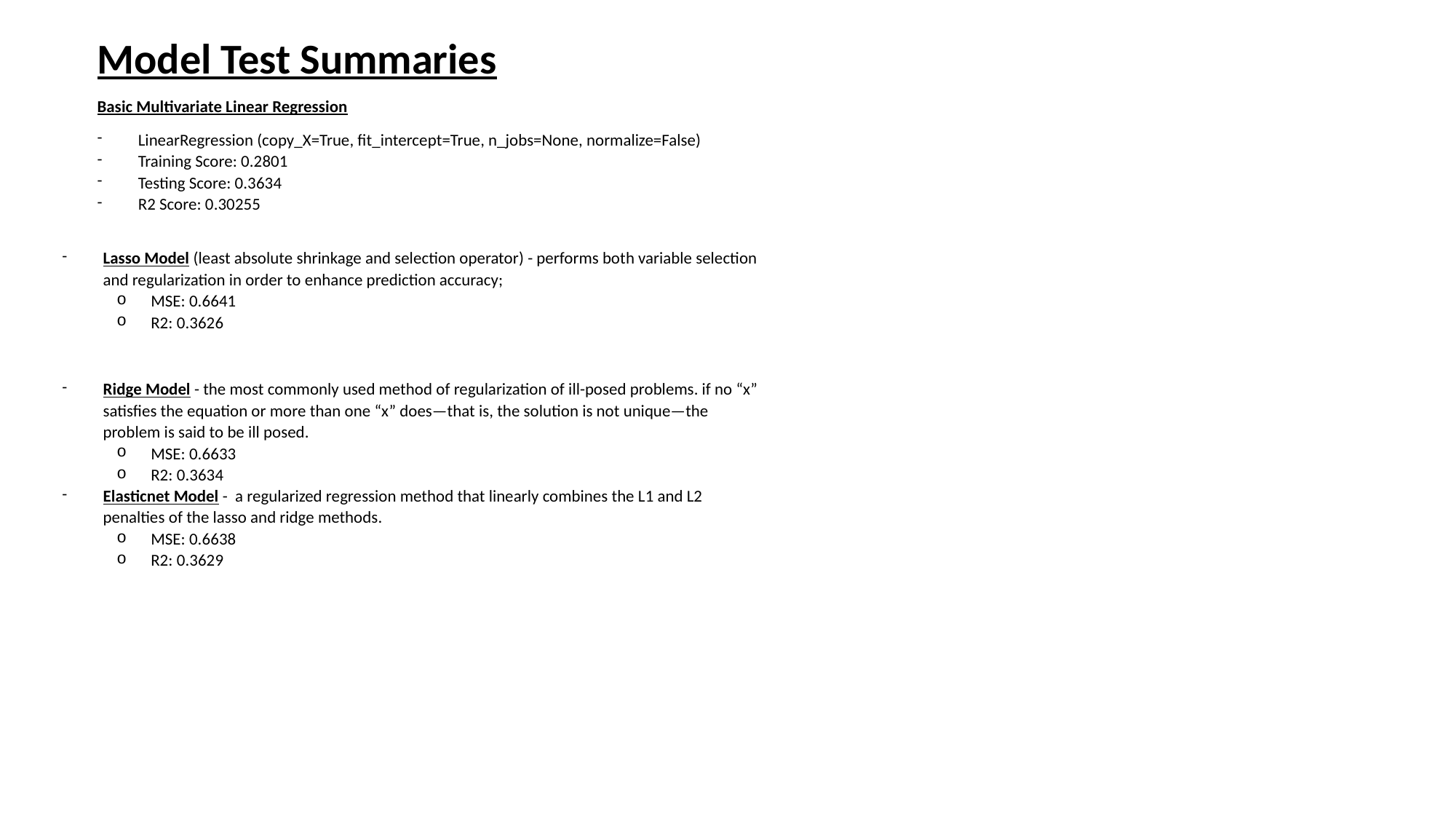

Model Test Summaries
Basic Multivariate Linear Regression
LinearRegression (copy_X=True, fit_intercept=True, n_jobs=None, normalize=False)
Training Score: 0.2801
Testing Score: 0.3634
R2 Score: 0.30255
Lasso Model (least absolute shrinkage and selection operator) - performs both variable selection and regularization in order to enhance prediction accuracy;
MSE: 0.6641
R2: 0.3626

Ridge Model - the most commonly used method of regularization of ill-posed problems. if no “x” satisfies the equation or more than one “x” does—that is, the solution is not unique—the problem is said to be ill posed.
MSE: 0.6633
R2: 0.3634
Elasticnet Model -  a regularized regression method that linearly combines the L1 and L2 penalties of the lasso and ridge methods.
MSE: 0.6638
R2: 0.3629